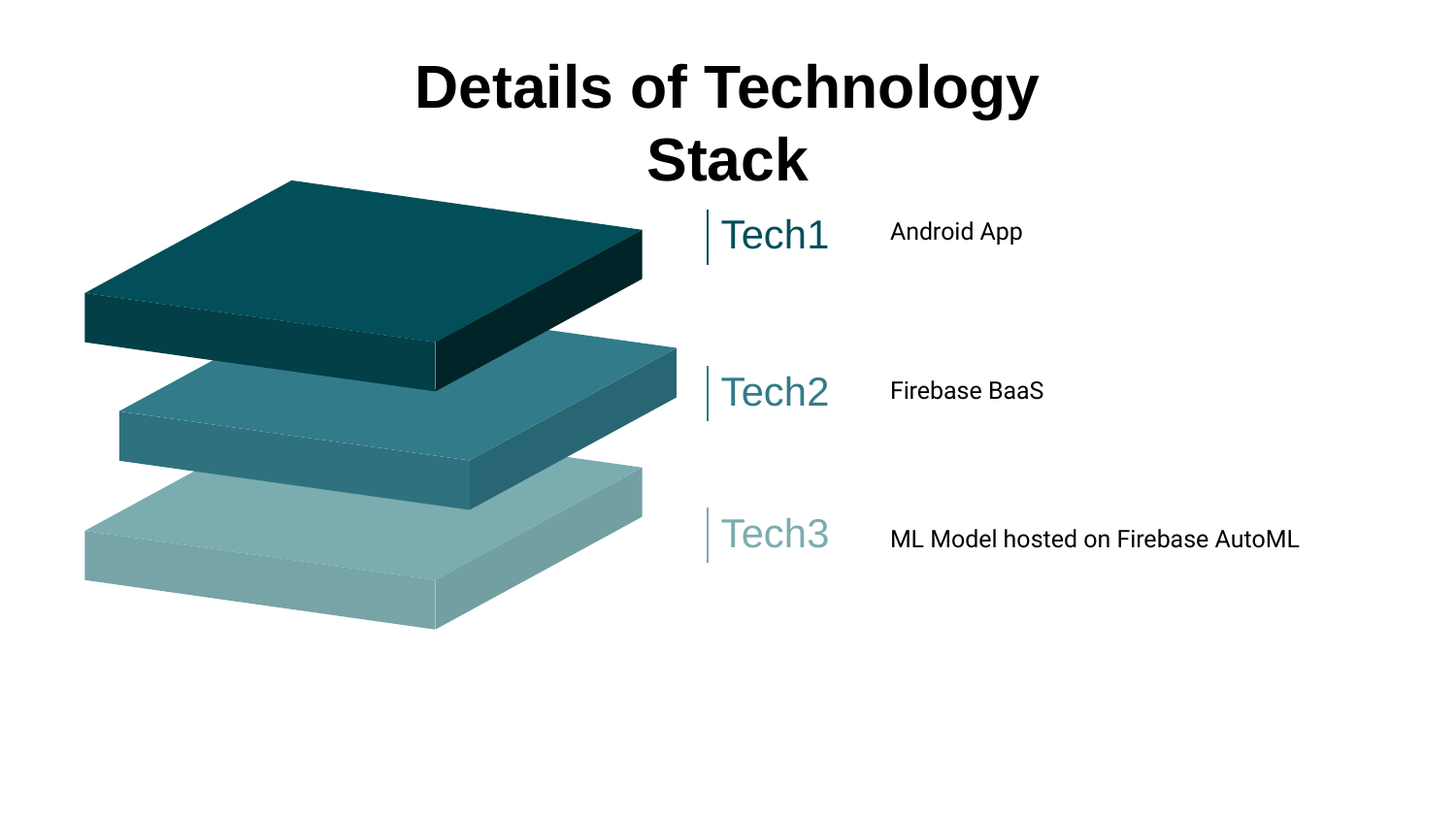

# Details of Technology Stack

Tech1
Android App

Firebase BaaS

Tech2

Tech3

ML Model hosted on Firebase AutoML